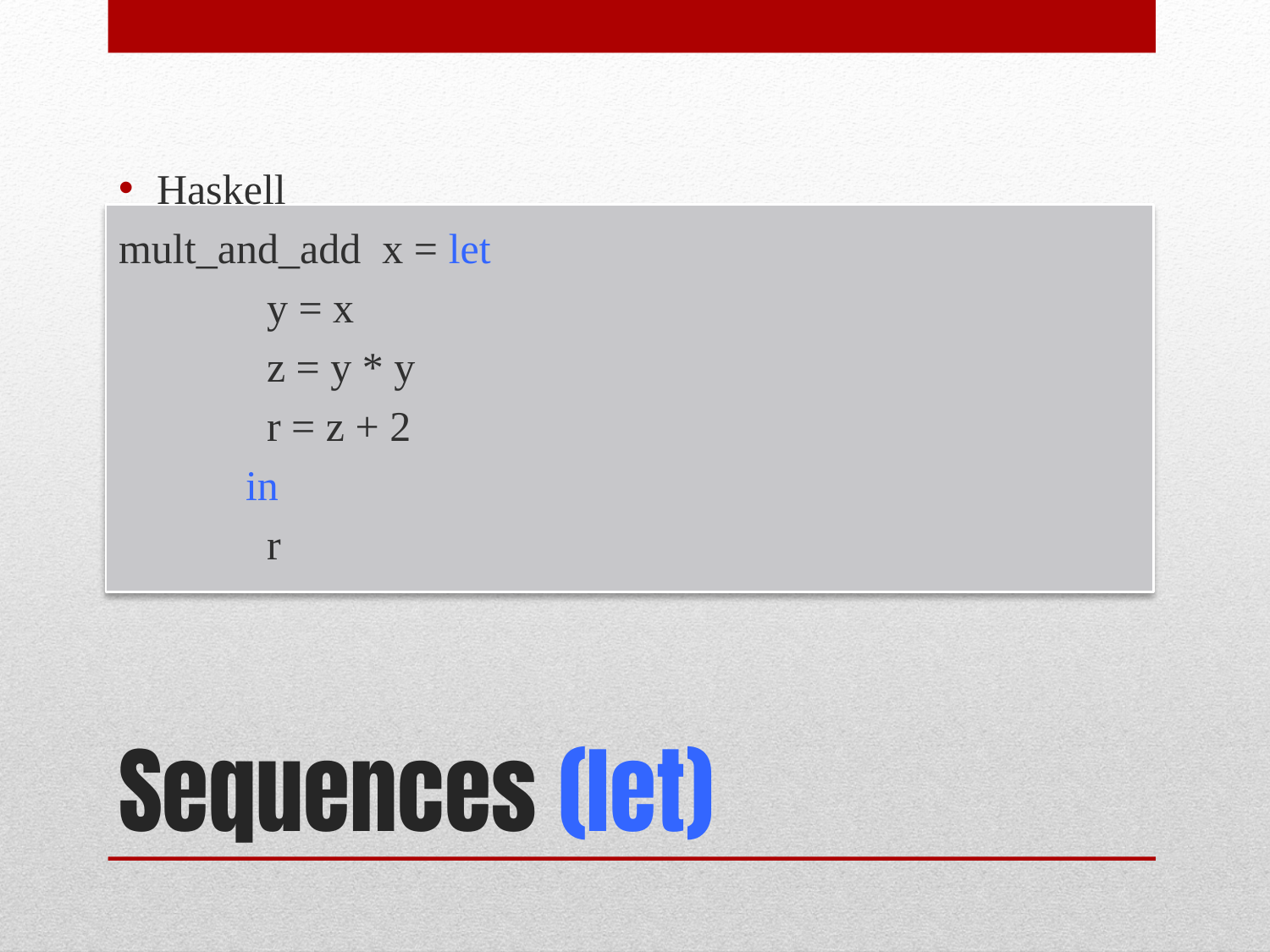

Haskell
mult_and_add  x = let
	  y = x
	  z = y * y
	  r = z + 2
	in
	  r

# Sequences (let)